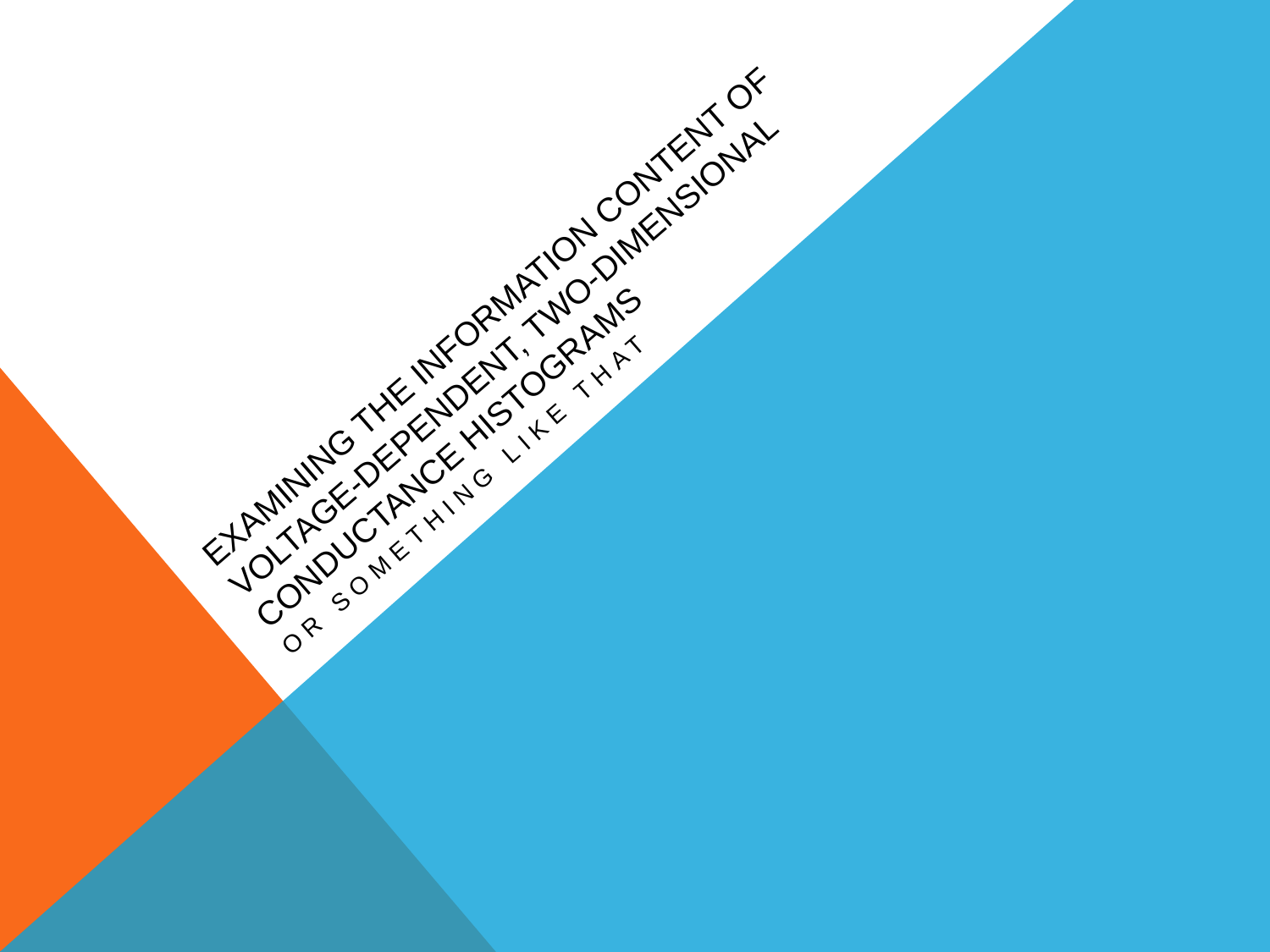

# Examining the Information Content of Voltage-Dependent, Two-Dimensional Conductance Histograms
Or something like that